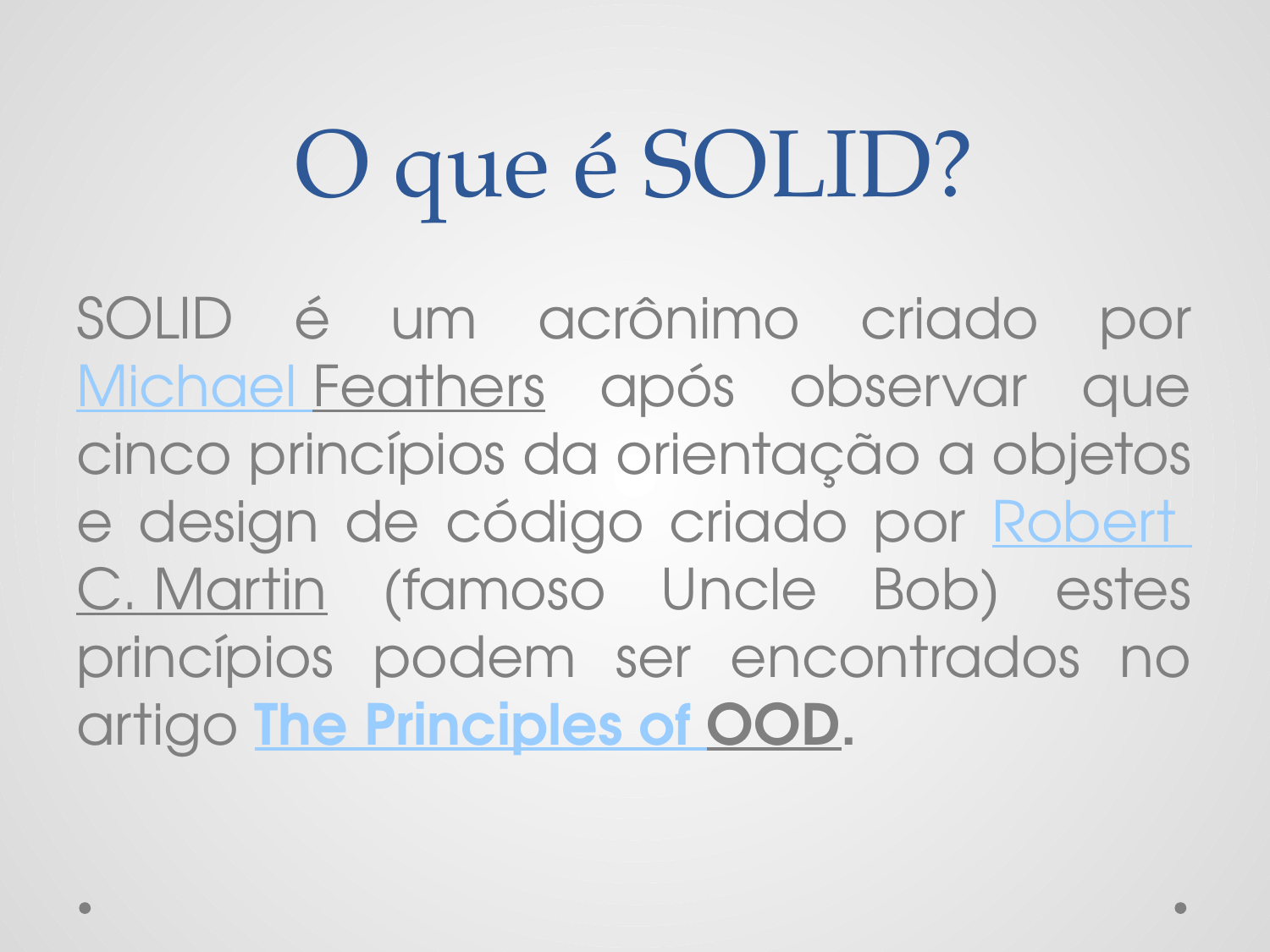

# O que é SOLID?
SOLID é um acrônimo criado por Michael Feathers após observar que cinco princípios da orientação a objetos e design de código criado por Robert C. Martin (famoso Uncle Bob) estes princípios podem ser encontrados no artigo The Principles of OOD.